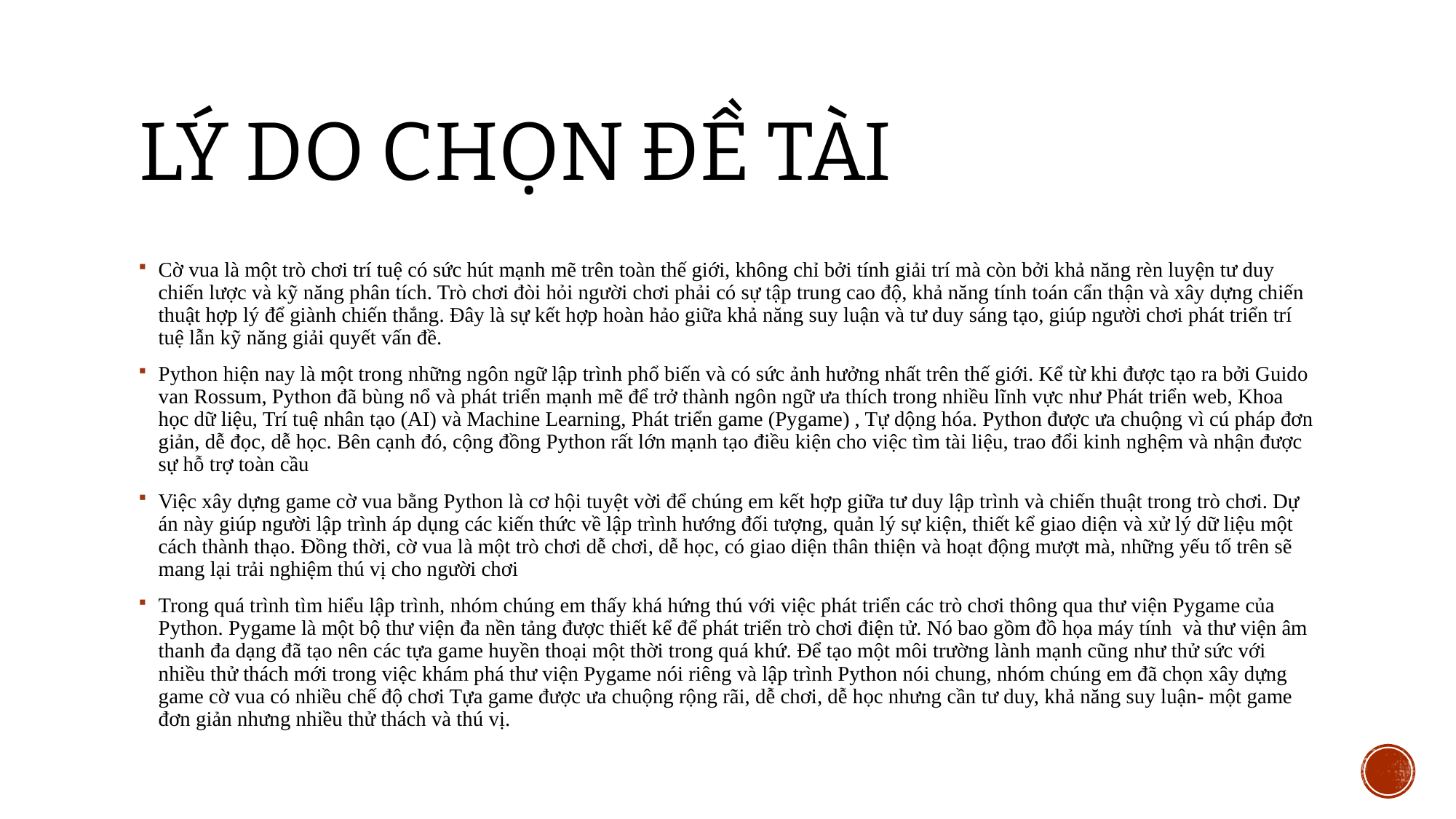

# LÝ DO CHỌN ĐỀ TÀI
Cờ vua là một trò chơi trí tuệ có sức hút mạnh mẽ trên toàn thế giới, không chỉ bởi tính giải trí mà còn bởi khả năng rèn luyện tư duy chiến lược và kỹ năng phân tích. Trò chơi đòi hỏi người chơi phải có sự tập trung cao độ, khả năng tính toán cẩn thận và xây dựng chiến thuật hợp lý để giành chiến thắng. Đây là sự kết hợp hoàn hảo giữa khả năng suy luận và tư duy sáng tạo, giúp người chơi phát triển trí tuệ lẫn kỹ năng giải quyết vấn đề.
Python hiện nay là một trong những ngôn ngữ lập trình phổ biến và có sức ảnh hưởng nhất trên thế giới. Kể từ khi được tạo ra bởi Guido van Rossum, Python đã bùng nổ và phát triển mạnh mẽ để trở thành ngôn ngữ ưa thích trong nhiều lĩnh vực như Phát triển web, Khoa học dữ liệu, Trí tuệ nhân tạo (AI) và Machine Learning, Phát triển game (Pygame) , Tự dộng hóa. Python được ưa chuộng vì cú pháp đơn giản, dễ đọc, dễ học. Bên cạnh đó, cộng đồng Python rất lớn mạnh tạo điều kiện cho việc tìm tài liệu, trao đổi kinh nghệm và nhận được sự hỗ trợ toàn cầu
Việc xây dựng game cờ vua bằng Python là cơ hội tuyệt vời để chúng em kết hợp giữa tư duy lập trình và chiến thuật trong trò chơi. Dự án này giúp người lập trình áp dụng các kiến thức về lập trình hướng đối tượng, quản lý sự kiện, thiết kể giao diện và xử lý dữ liệu một cách thành thạo. Đồng thời, cờ vua là một trò chơi dễ chơi, dễ học, có giao diện thân thiện và hoạt động mượt mà, những yếu tố trên sẽ mang lại trải nghiệm thú vị cho người chơi
Trong quá trình tìm hiểu lập trình, nhóm chúng em thấy khá hứng thú với việc phát triển các trò chơi thông qua thư viện Pygame của Python. Pygame là một bộ thư viện đa nền tảng được thiết kể để phát triển trò chơi điện tử. Nó bao gồm đồ họa máy tính  và thư viện âm thanh đa dạng đã tạo nên các tựa game huyền thoại một thời trong quá khứ. Để tạo một môi trường lành mạnh cũng như thử sức với nhiều thử thách mới trong việc khám phá thư viện Pygame nói riêng và lập trình Python nói chung, nhóm chúng em đã chọn xây dựng game cờ vua có nhiều chế độ chơi Tựa game được ưa chuộng rộng rãi, dễ chơi, dễ học nhưng cần tư duy, khả năng suy luận- một game đơn giản nhưng nhiều thử thách và thú vị.